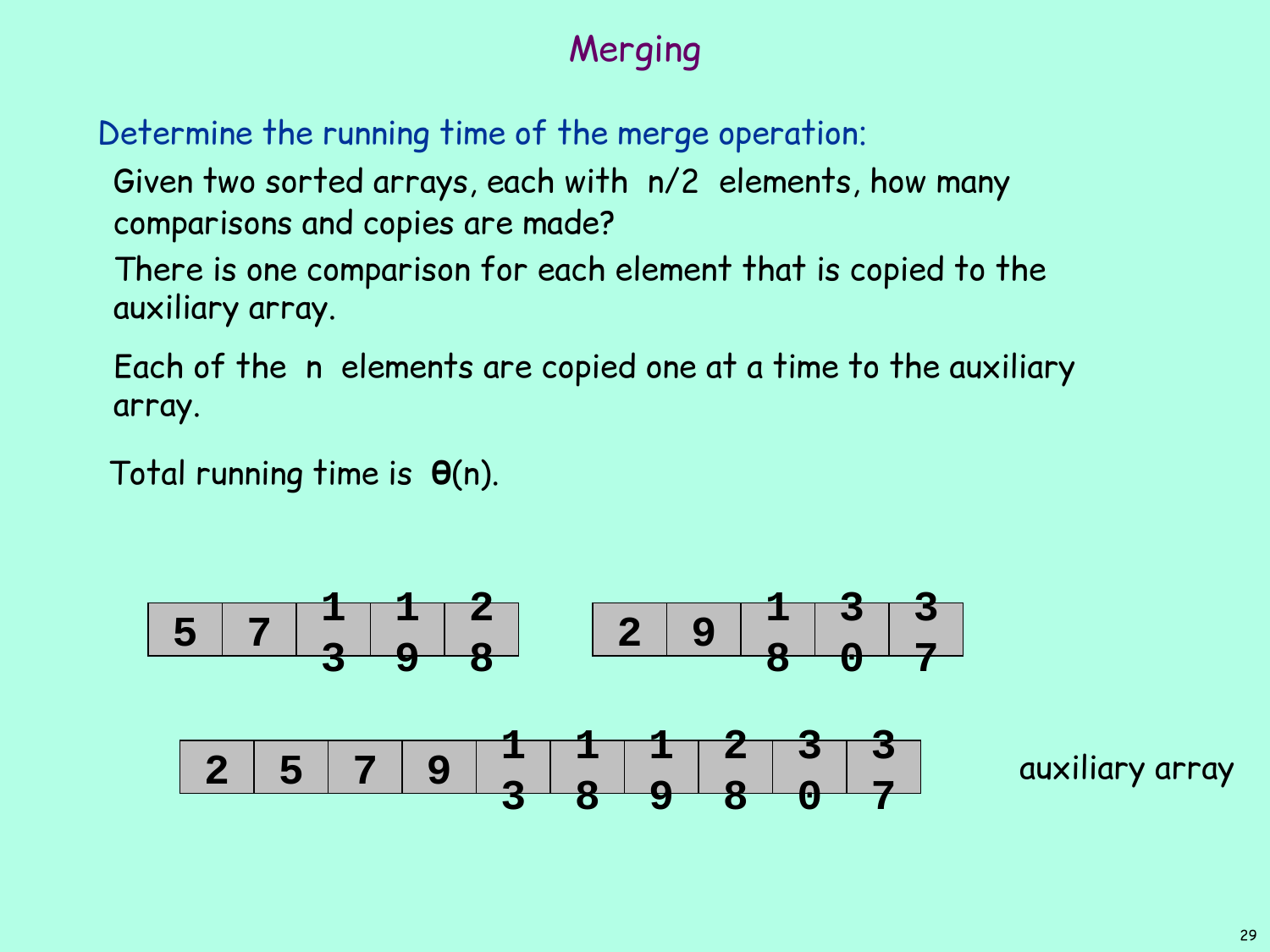

# Merging
Determine the running time of the merge operation:
Given two sorted arrays, each with  n/2  elements, how many comparisons and copies are made?

There is one comparison for each element that is copied to the auxiliary array.

Each of the  n  elements are copied one at a time to the auxiliary array.

Total running time is  θ(n).

5
7
13
19
28
2
9
18
30
37
2
5

7
9
13
18
19
28
30
37
auxiliary array
29